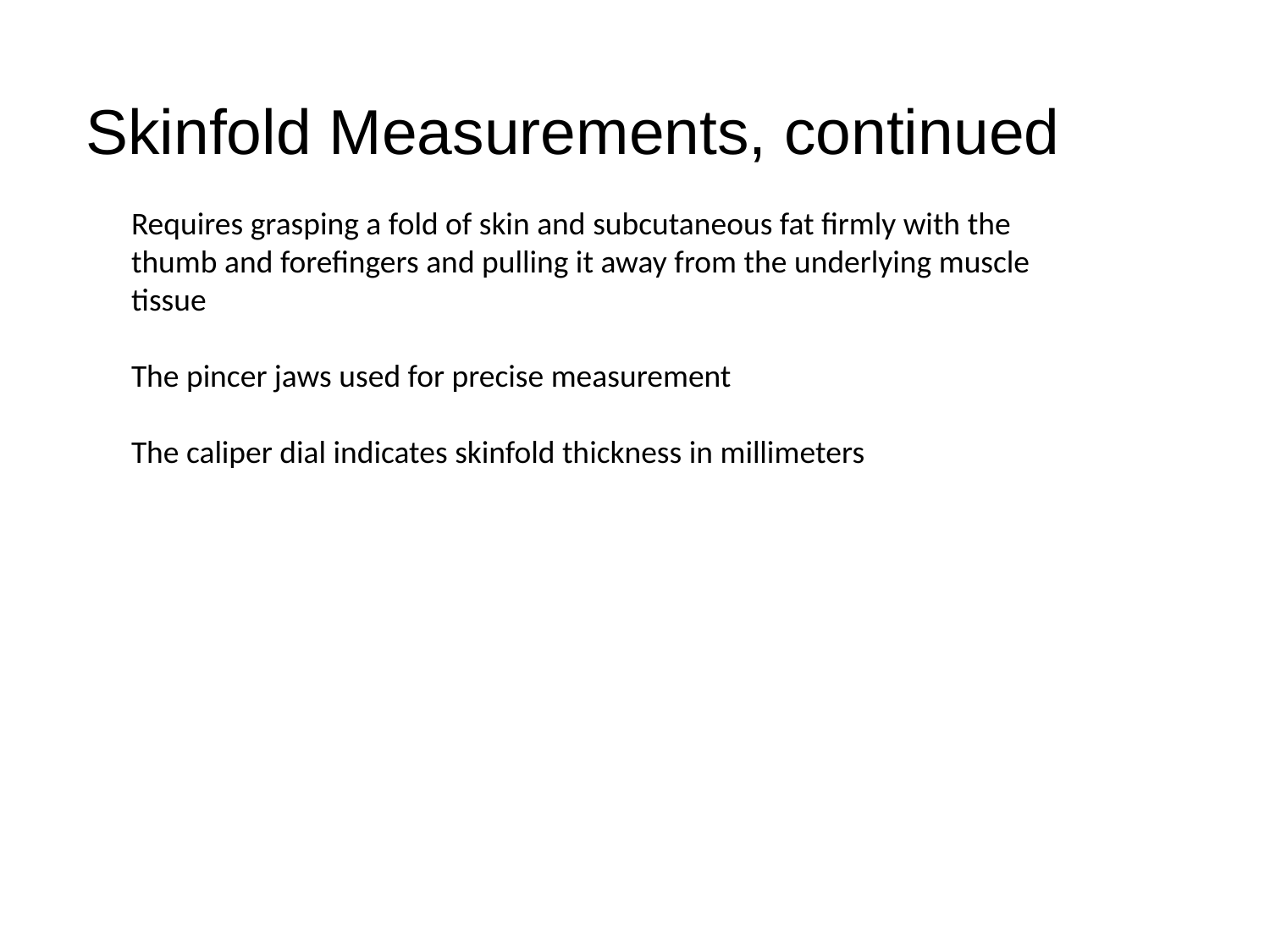

# Skinfold Measurements, continued
Requires grasping a fold of skin and subcutaneous fat firmly with the thumb and forefingers and pulling it away from the underlying muscle tissue

The pincer jaws used for precise measurement

The caliper dial indicates skinfold thickness in millimeters